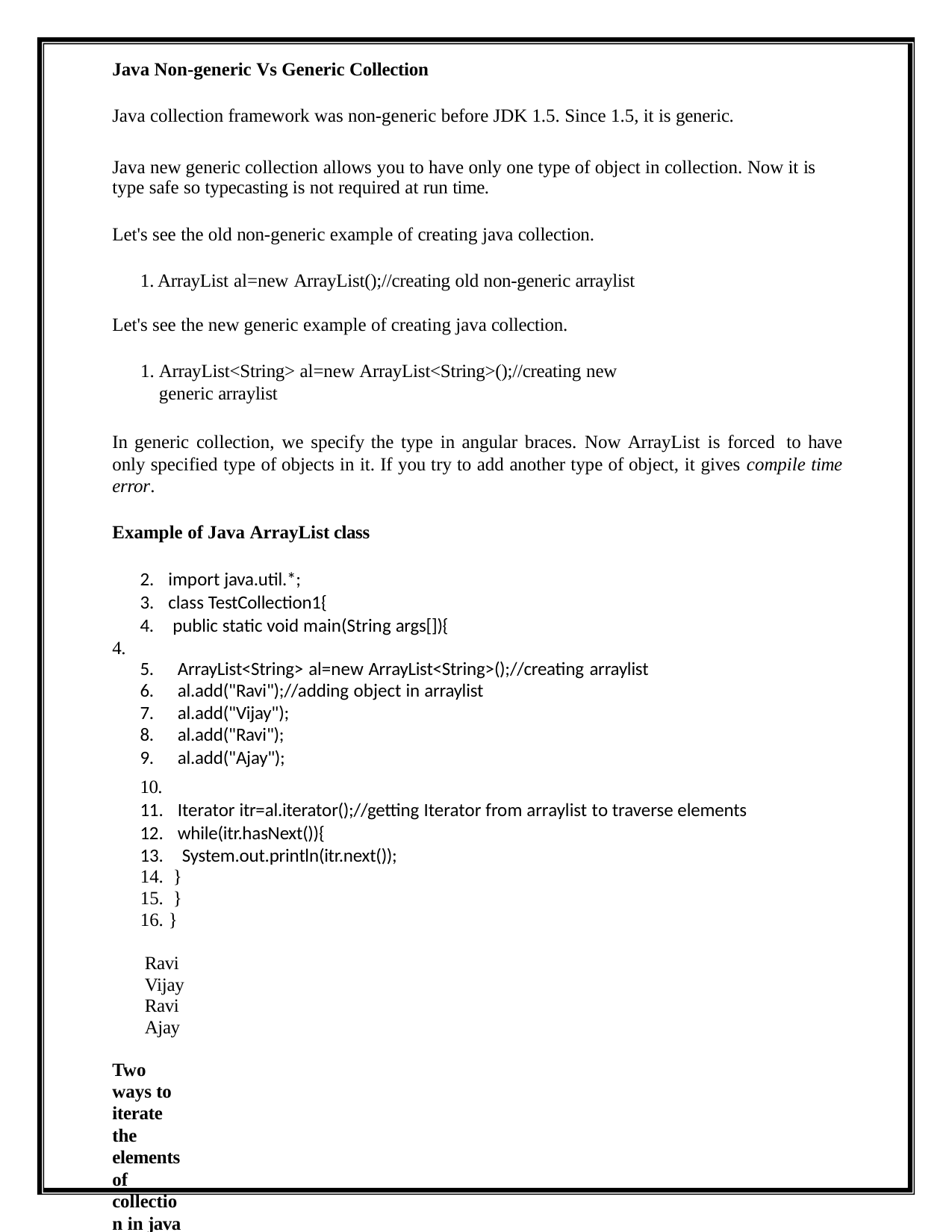

Java Non-generic Vs Generic Collection

Java collection framework was non-generic before JDK 1.5. Since 1.5, it is generic.

Java new generic collection allows you to have only one type of object in collection. Now it is type safe so typecasting is not required at run time.

Let's see the old non-generic example of creating java collection.
1. ArrayList al=new ArrayList();//creating old non-generic arraylist Let's see the new generic example of creating java collection.

ArrayList<String> al=new ArrayList<String>();//creating new generic arraylist

In generic collection, we specify the type in angular braces. Now ArrayList is forced to have only specified type of objects in it. If you try to add another type of object, it gives compile time error.

Example of Java ArrayList class

import java.util.*;
class TestCollection1{
public static void main(String args[]){
4.
ArrayList<String> al=new ArrayList<String>();//creating arraylist
al.add("Ravi");//adding object in arraylist
al.add("Vijay");
al.add("Ravi");
al.add("Ajay");
10.
Iterator itr=al.iterator();//getting Iterator from arraylist to traverse elements
while(itr.hasNext()){
System.out.println(itr.next());
14. }
15. }
16. }

Ravi Vijay Ravi Ajay
Two ways to iterate the elements of collection in java
By Iterator interface.
By for-each loop.

In the above example, we have seen traversing ArrayList by Iterator. Let's see the example to traverse ArrayList elements using for-each loop.